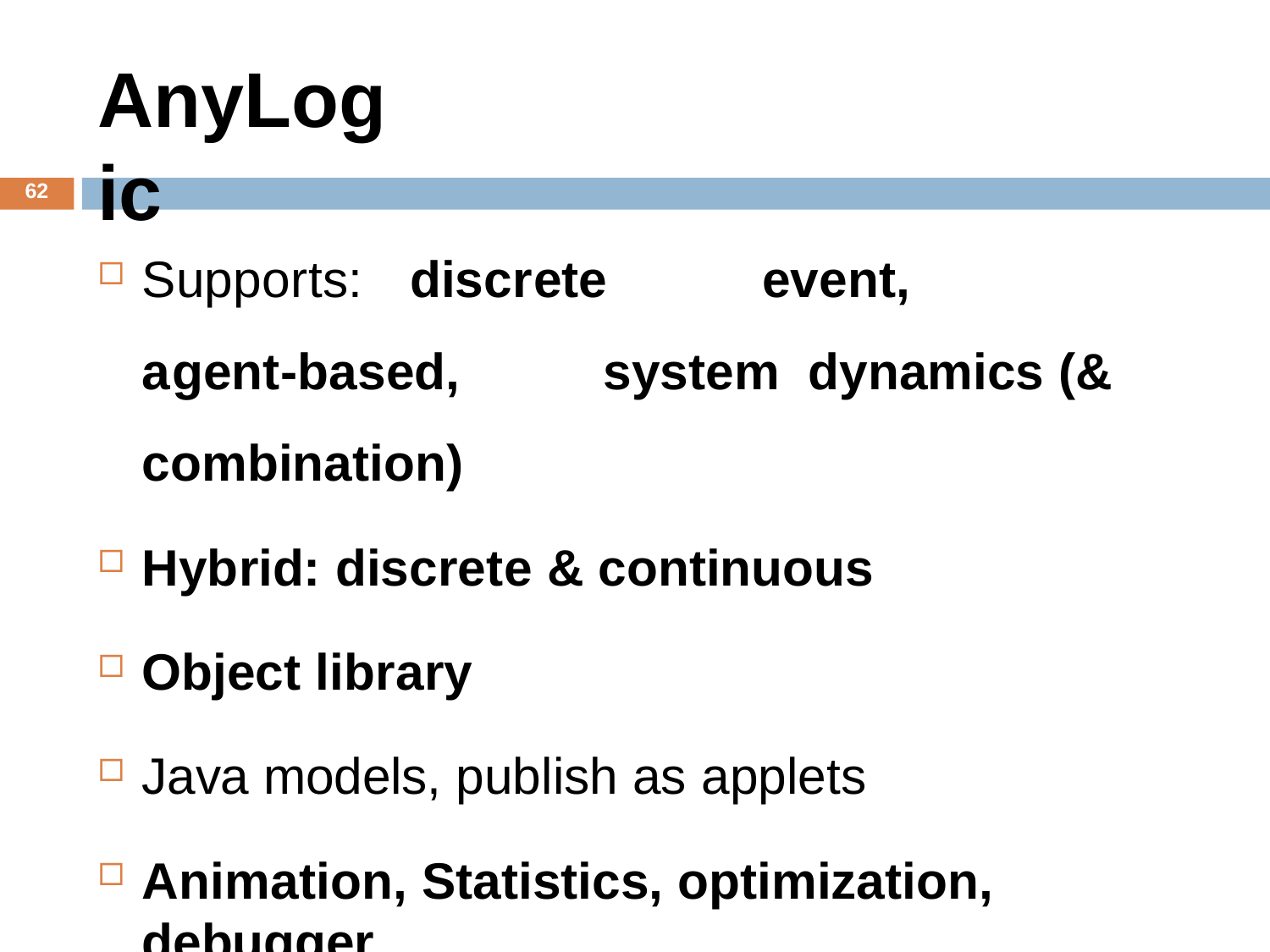

# AnyLogic
62
Supports:	discrete	event,	agent-based,	system  dynamics (& combination)
Hybrid: discrete & continuous
Object library
Java models, publish as applets
Animation, Statistics, optimization, debugger